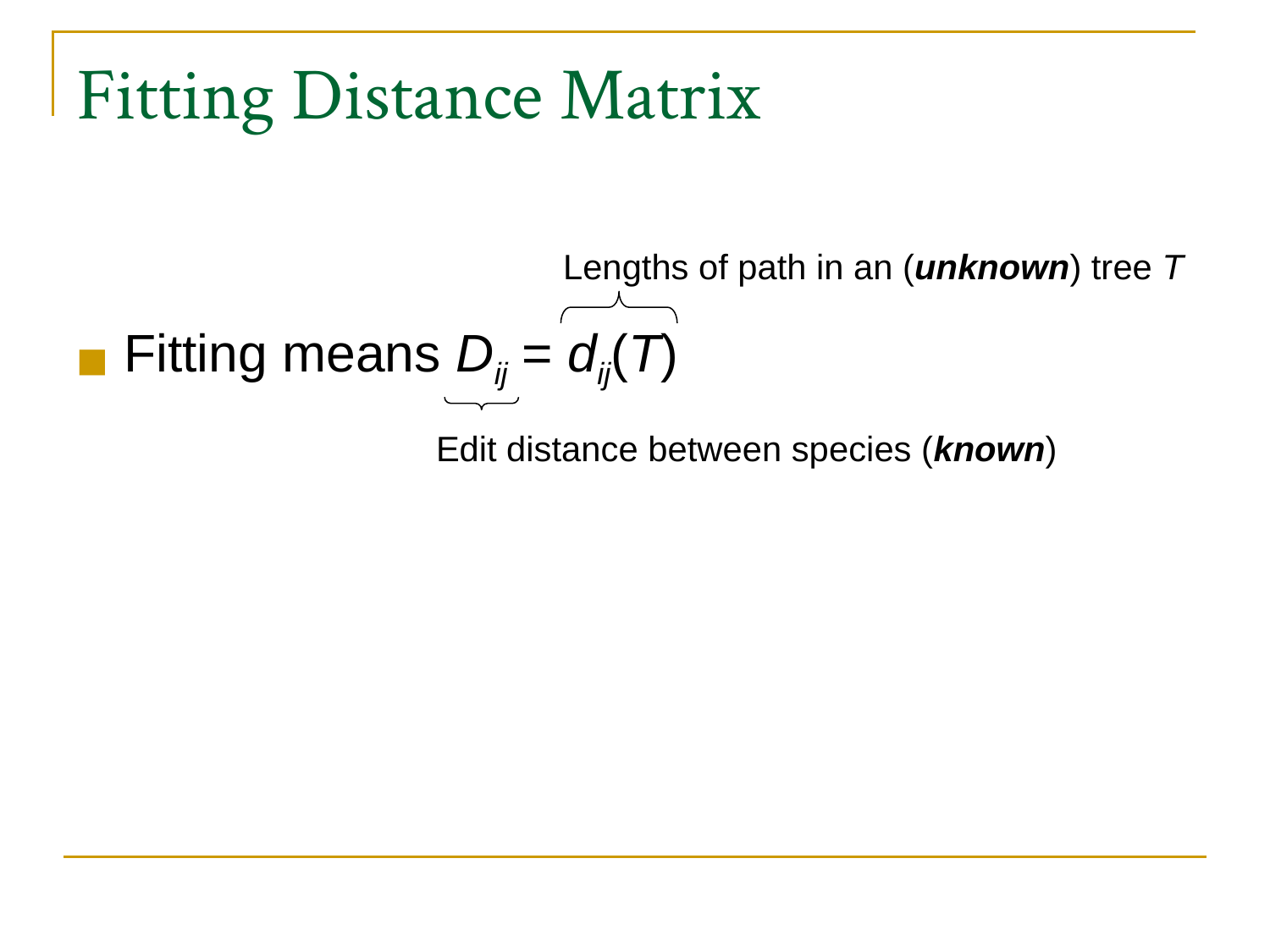

# Fitting Distance Matrix

Fitting means Dij = dij(T)

Lengths of path in an (unknown) tree T

Edit distance between species (known)